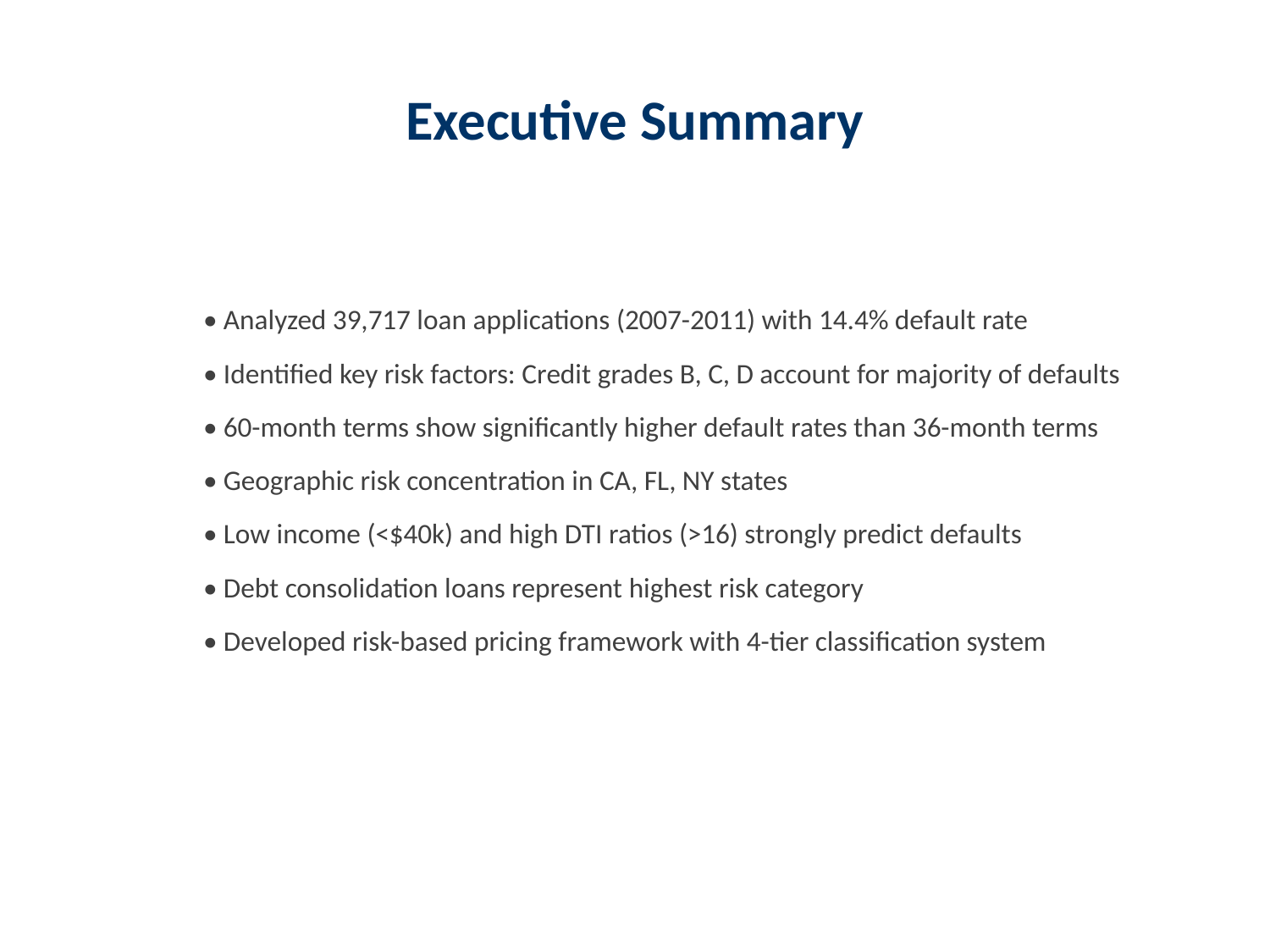

# Executive Summary

	• Analyzed 39,717 loan applications (2007-2011) with 14.4% default rate
	• Identified key risk factors: Credit grades B, C, D account for majority of defaults
	• 60-month terms show significantly higher default rates than 36-month terms
	• Geographic risk concentration in CA, FL, NY states
	• Low income (<$40k) and high DTI ratios (>16) strongly predict defaults
	• Debt consolidation loans represent highest risk category
	• Developed risk-based pricing framework with 4-tier classification system